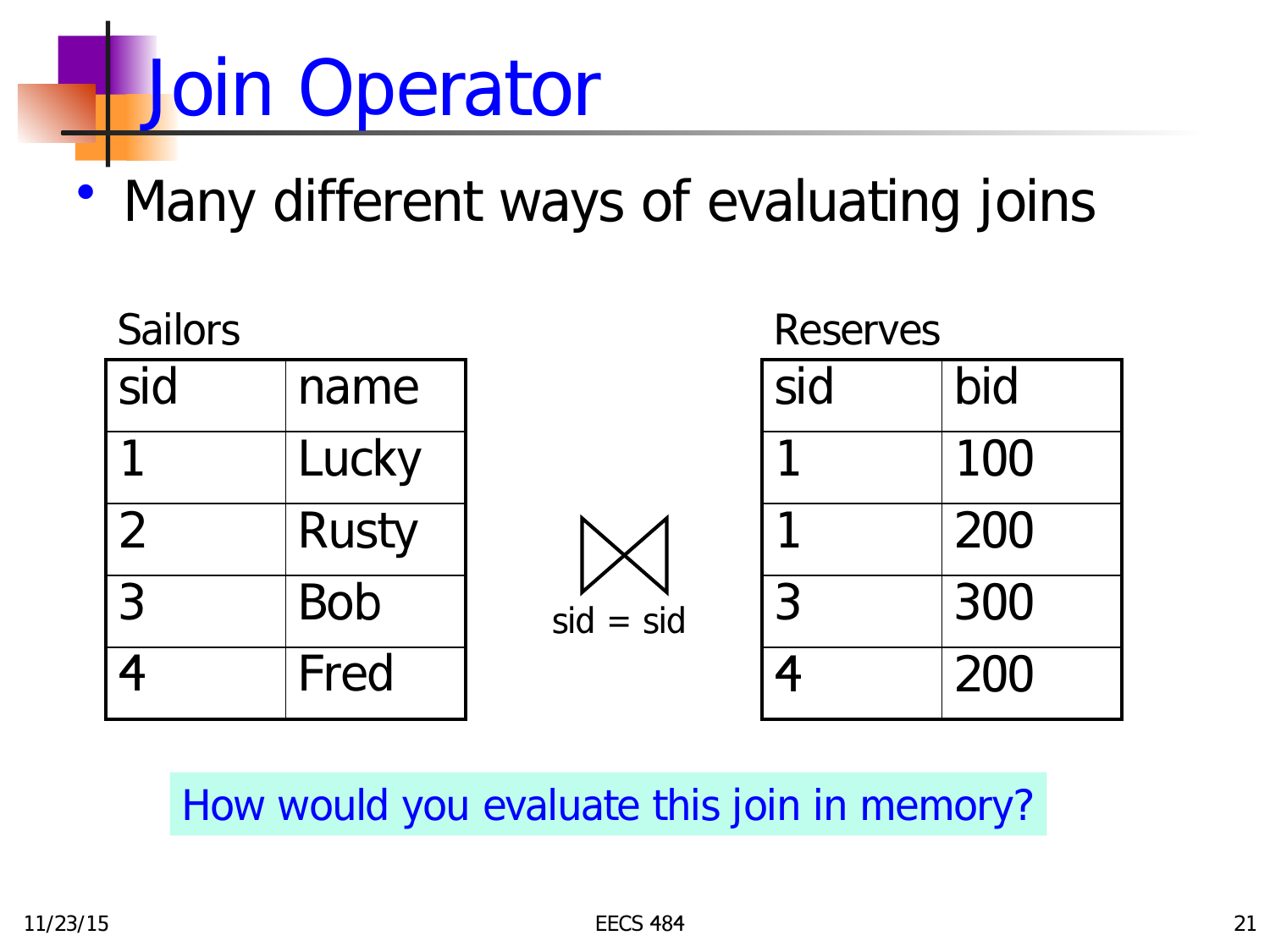

# Join Operator
Many different ways of evaluating joins
Sailors
Reserves
| sid | name |
| --- | --- |
| 1 | Lucky |
| 2 | Rusty |
| 3 | Bob |
| 4 | Fred |
| sid | bid |
| --- | --- |
| 1 | 100 |
| 1 | 200 |
| 3 | 300 |
| 4 | 200 |

sid = sid
How would you evaluate this join in memory?
11/23/15
EECS 484
21